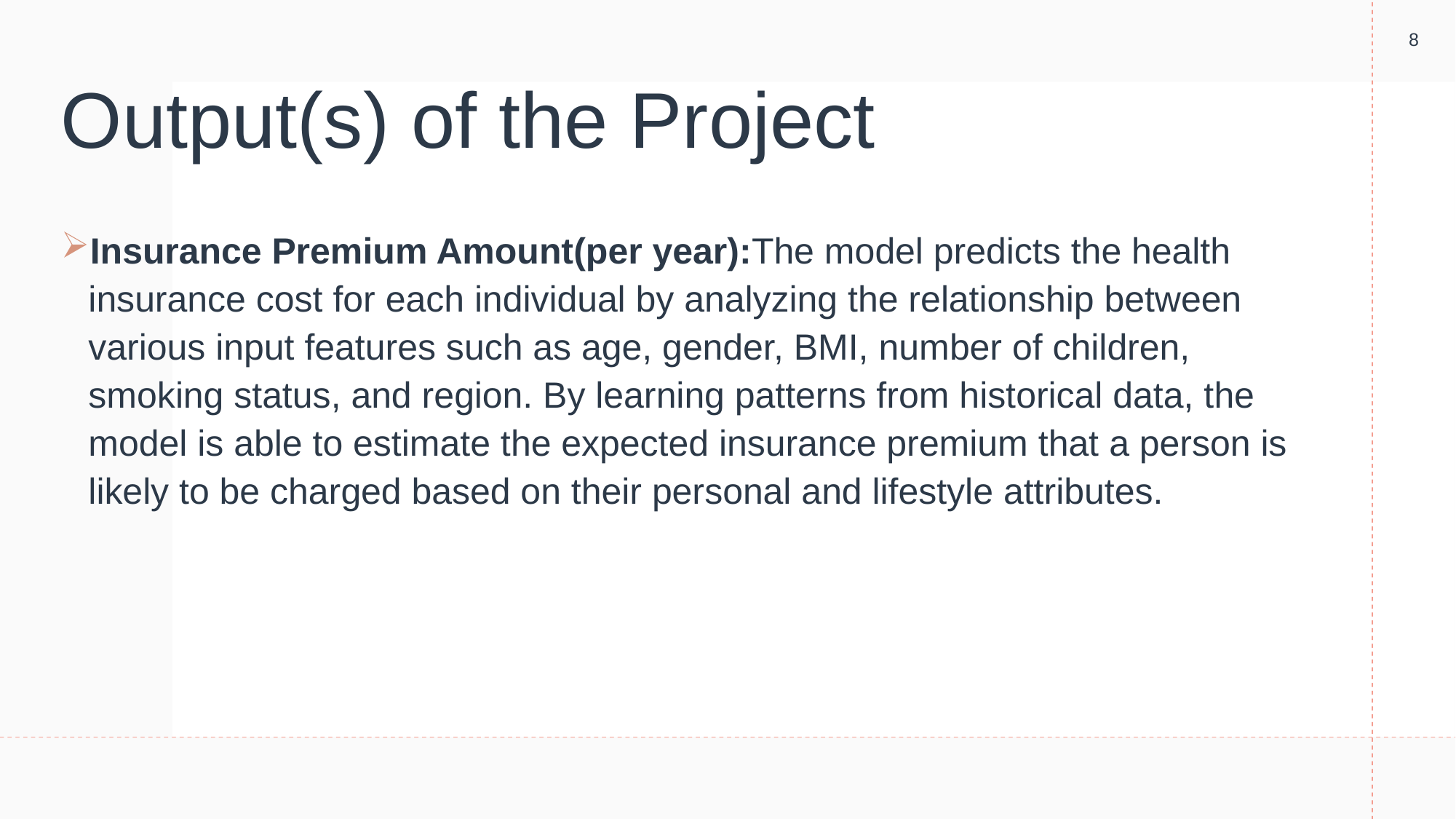

8
# Output(s) of the Project
Insurance Premium Amount(per year):The model predicts the health insurance cost for each individual by analyzing the relationship between various input features such as age, gender, BMI, number of children, smoking status, and region. By learning patterns from historical data, the model is able to estimate the expected insurance premium that a person is likely to be charged based on their personal and lifestyle attributes.